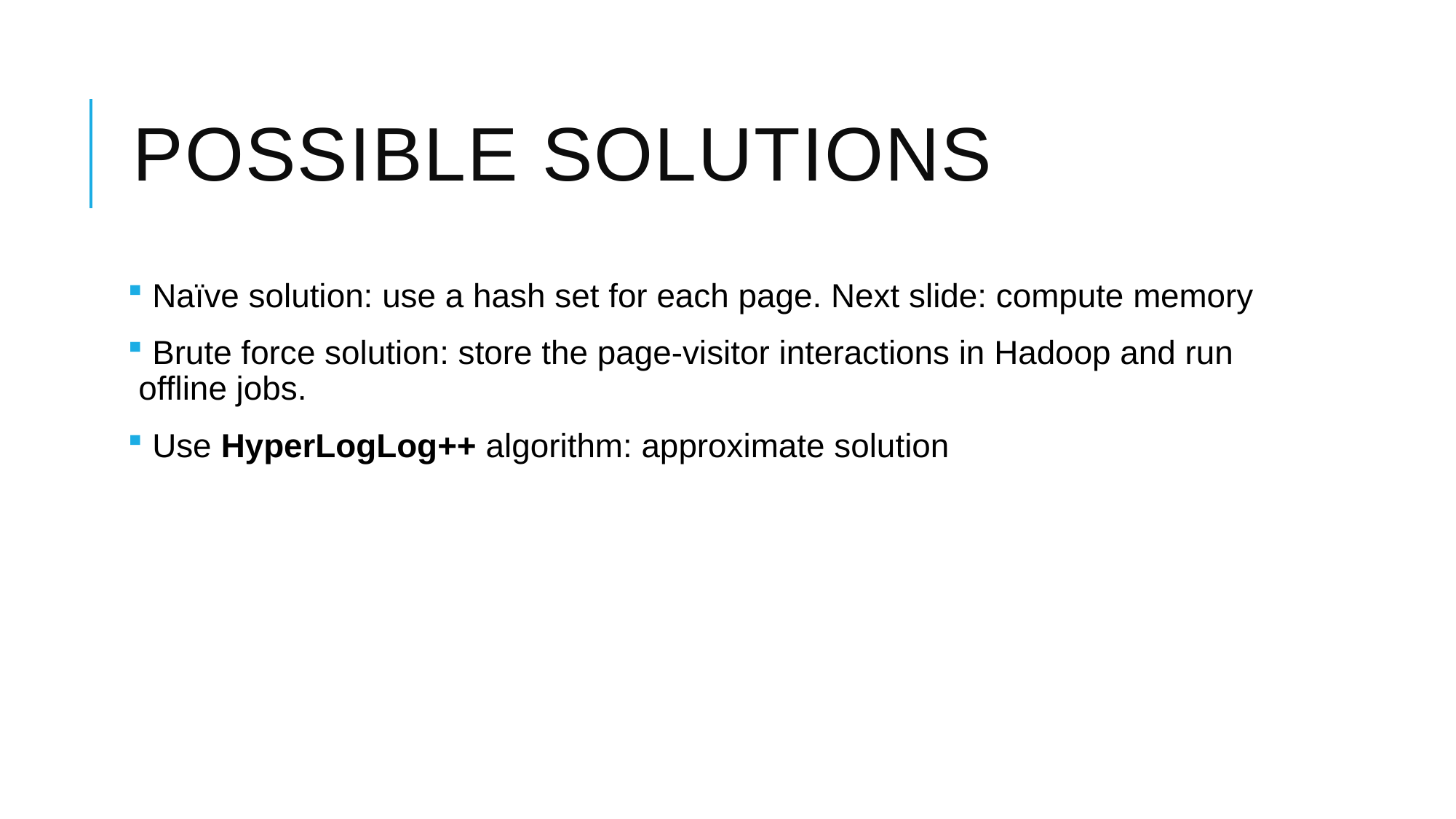

# Possible solutions
 Naïve solution: use a hash set for each page. Next slide: compute memory
 Brute force solution: store the page-visitor interactions in Hadoop and run offline jobs.
 Use HyperLogLog++ algorithm: approximate solution